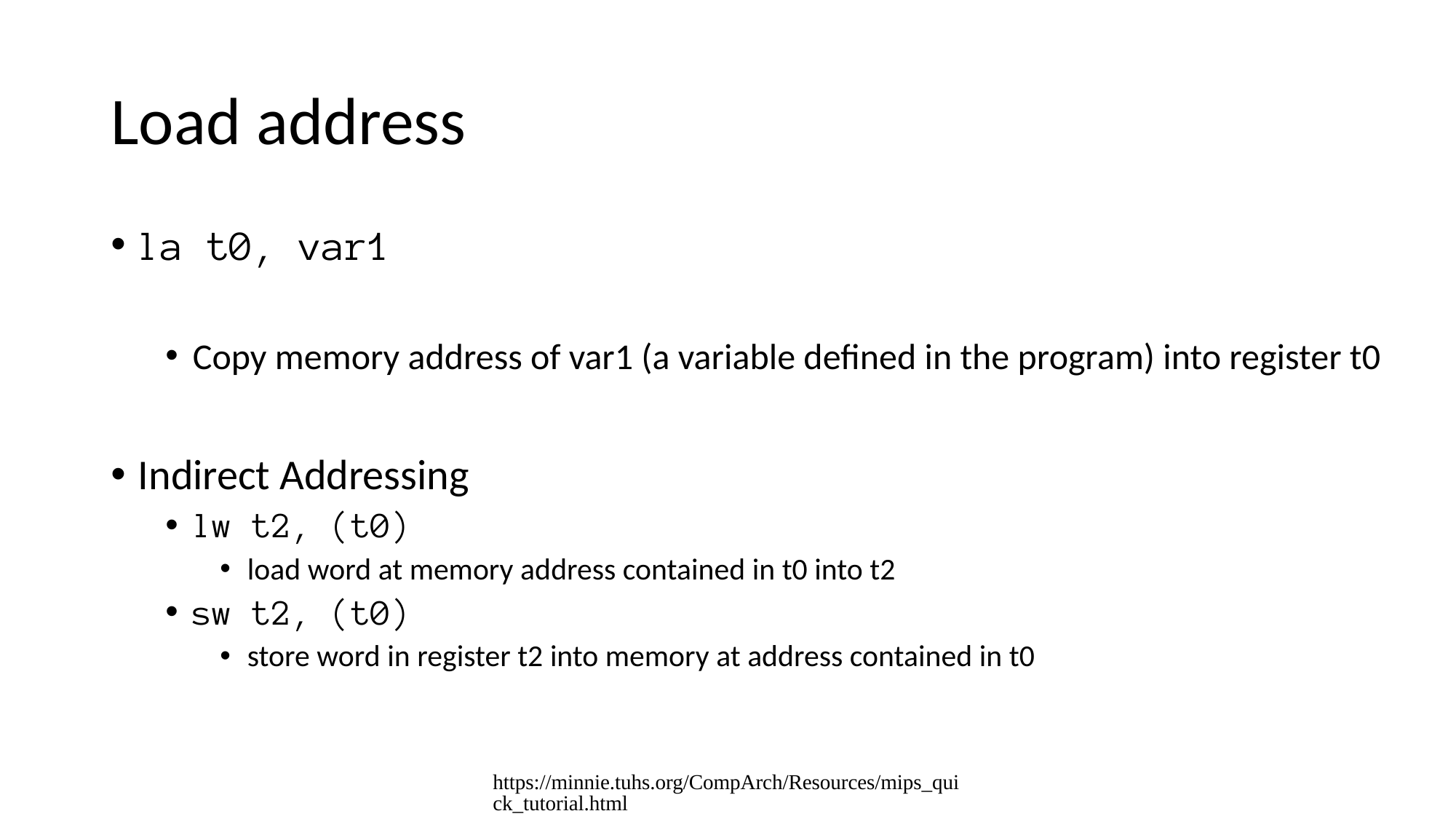

# Load address
la t0, var1

Copy memory address of var1 (a variable defined in the program) into register t0

Indirect Addressing
lw t2, (t0)
load word at memory address contained in t0 into t2
sw t2, (t0)
store word in register t2 into memory at address contained in t0

https://minnie.tuhs.org/CompArch/Resources/mips_quick_tutorial.html